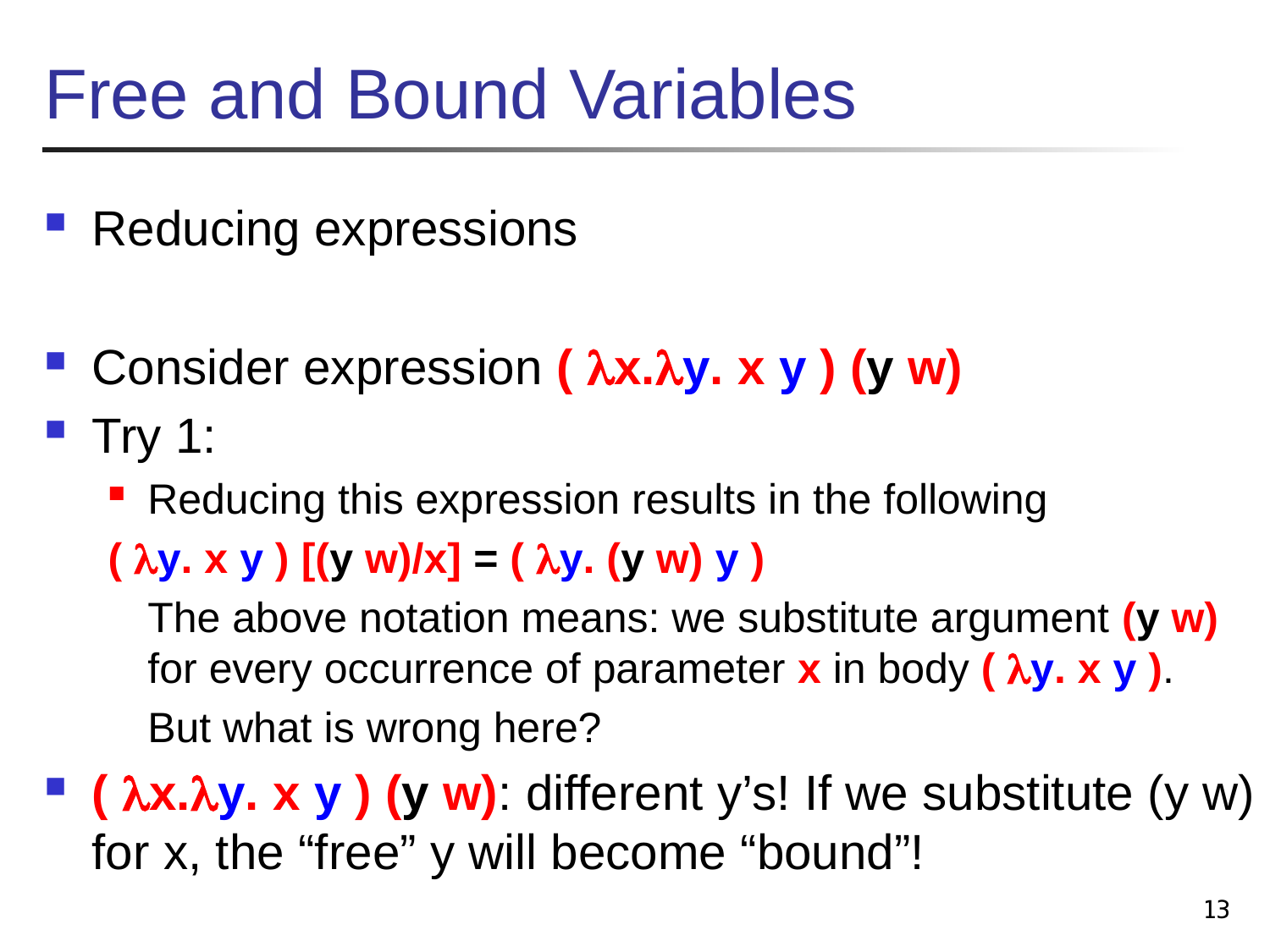

# Free and Bound Variables
Reducing expressions

Consider expression ( λx.λy. x y ) (y w)
Try 1:
Reducing this expression results in the following
( λy. x y ) [(y w)/x] = ( λy. (y w) y )
	The above notation means: we substitute argument (y w) for every occurrence of parameter x in body ( λy. x y ).
	But what is wrong here?
( λx.λy. x y ) (y w): different y’s! If we substitute (y w) for x, the “free” y will become “bound”!
13